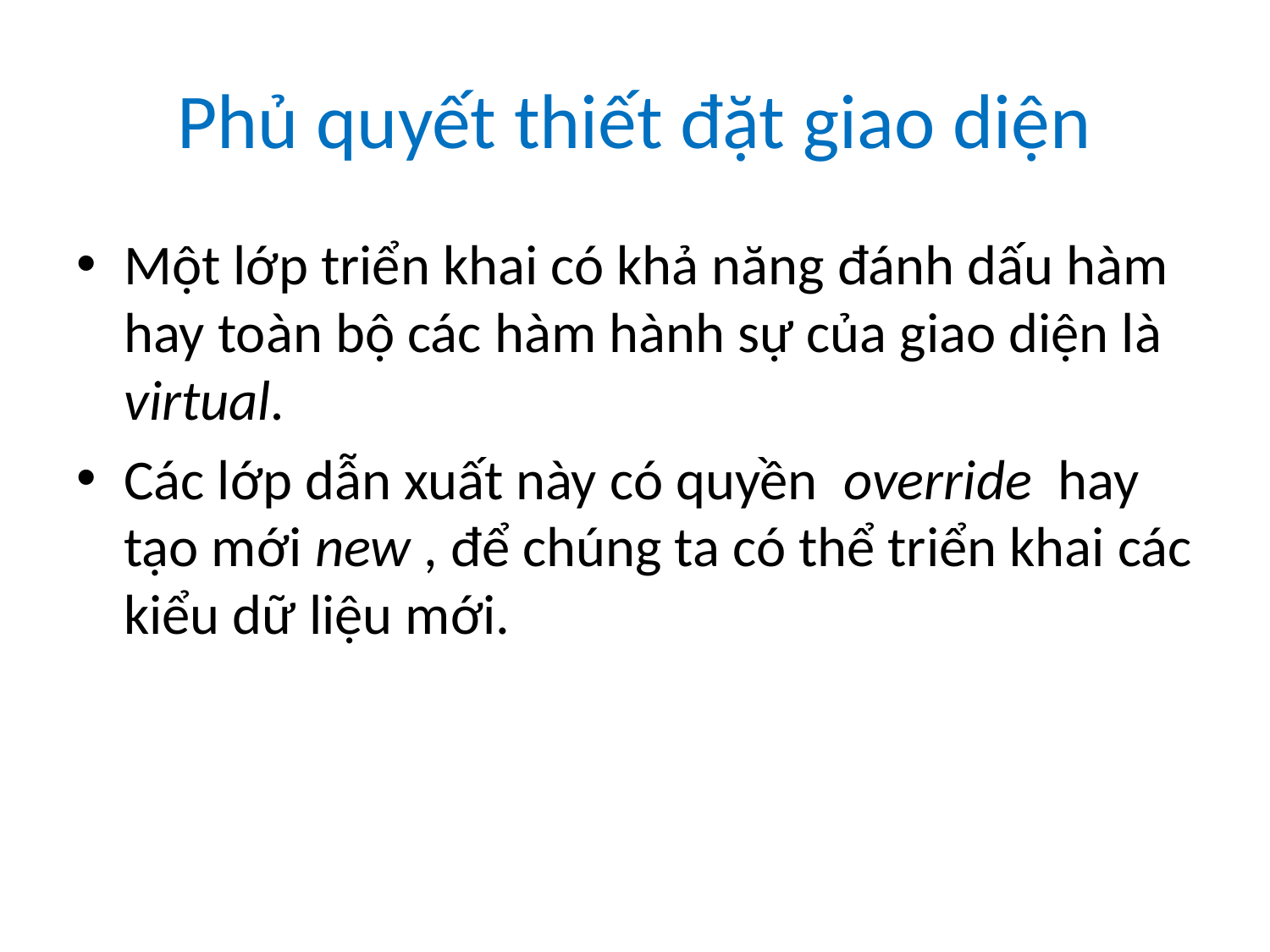

# Phủ quyết thiết đặt giao diện
Một lớp triển khai có khả năng đánh dấu hàm hay toàn bộ các hàm hành sự của giao diện là virtual.
Các lớp dẫn xuất này có quyền  override  hay tạo mới new , để chúng ta có thể triển khai các kiểu dữ liệu mới.